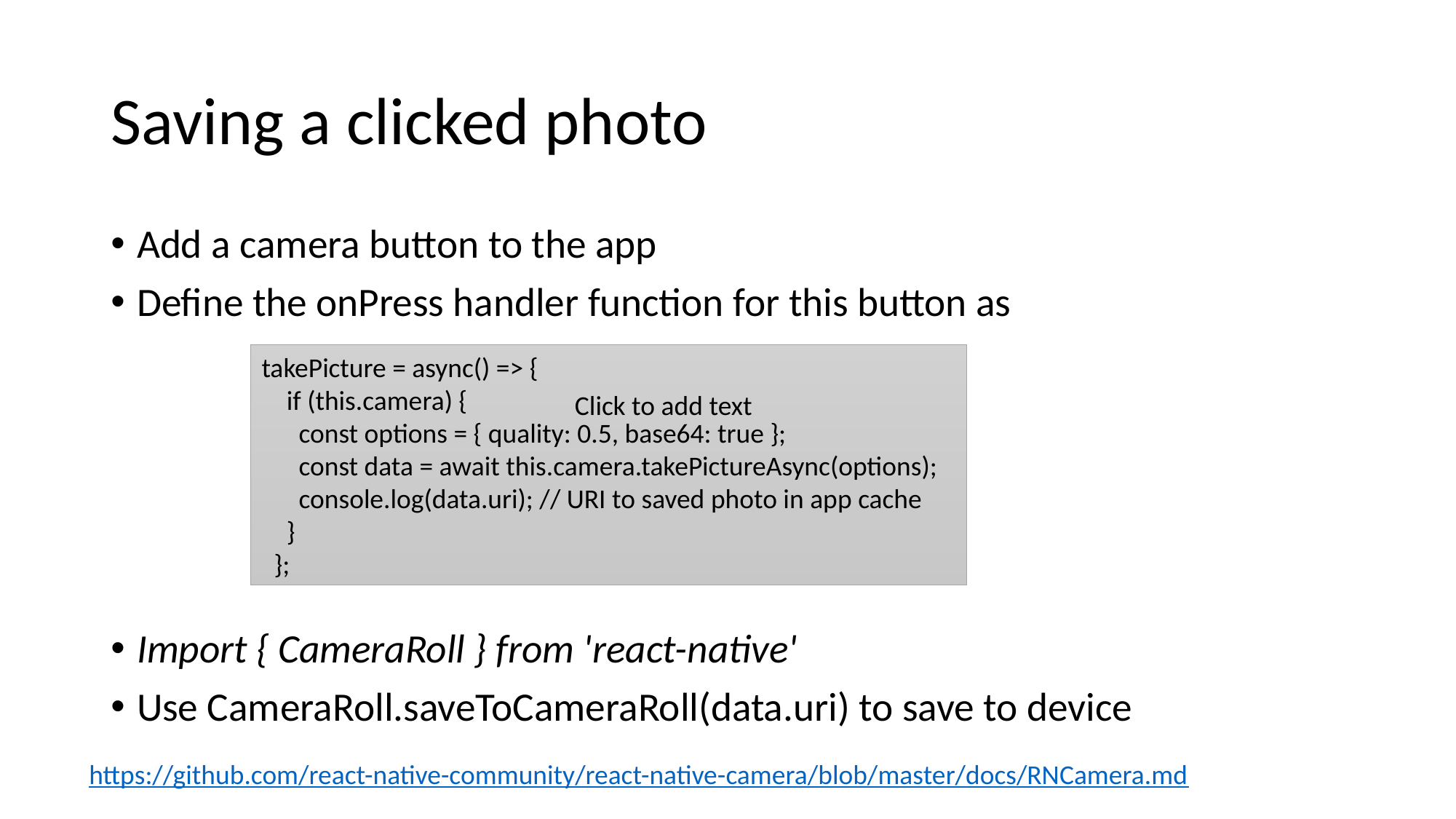

# Saving a clicked photo
Add a camera button to the app
Define the onPress handler function for this button as

Import { CameraRoll } from 'react-native'
Use CameraRoll.saveToCameraRoll(data.uri) to save to device
takePicture = async() => {
    if (this.camera) {
      const options = { quality: 0.5, base64: true };
      const data = await this.camera.takePictureAsync(options);
      console.log(data.uri); // URI to saved photo in app cache
    }
  };
Click to add text
https://github.com/react-native-community/react-native-camera/blob/master/docs/RNCamera.md